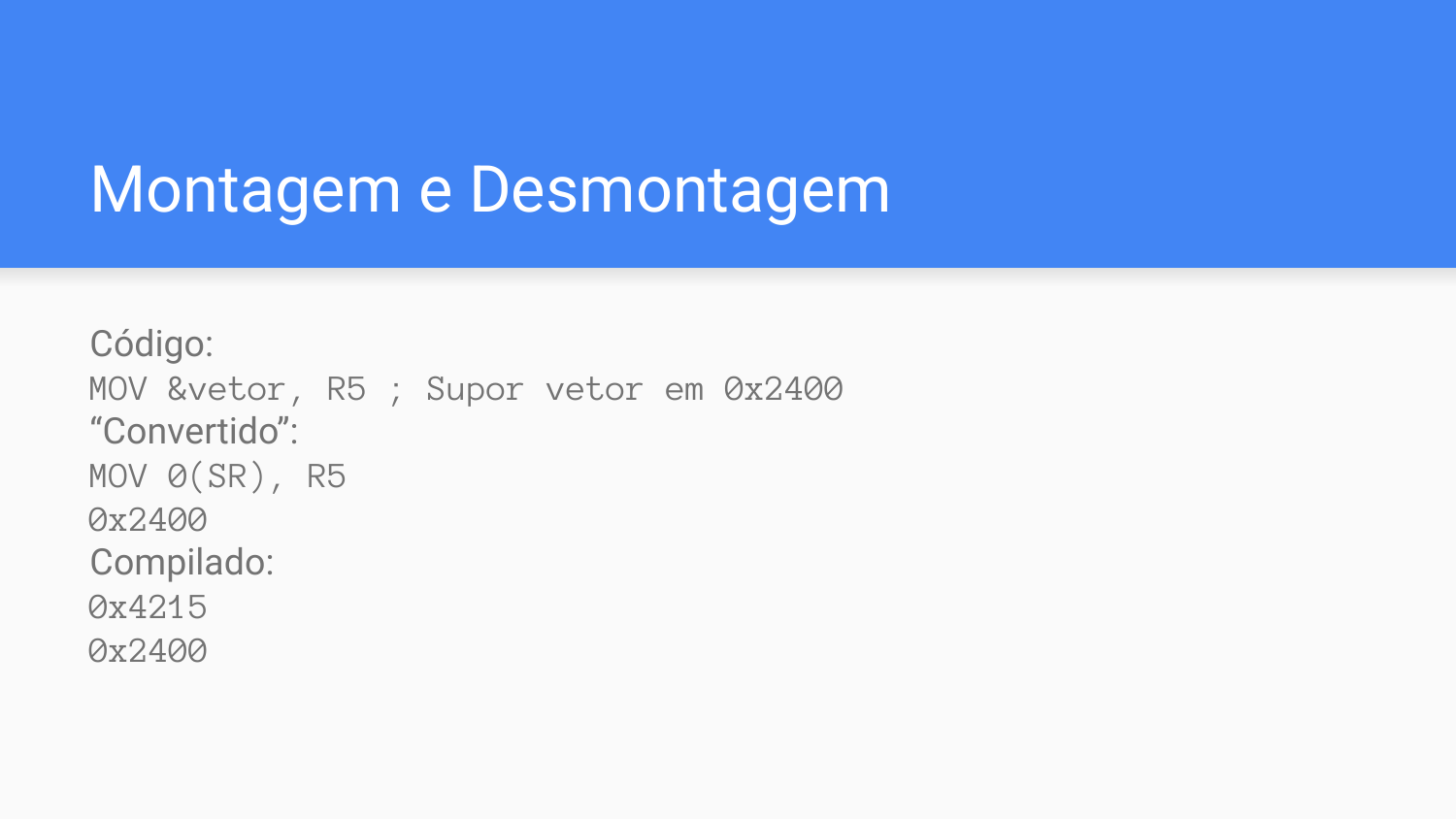

# Montagem e Desmontagem
Código:
MOV &vetor, R5 ; Supor vetor em 0x2400
“Convertido”:
MOV 0(SR), R5
0x2400
Compilado:
0x4215
0x2400